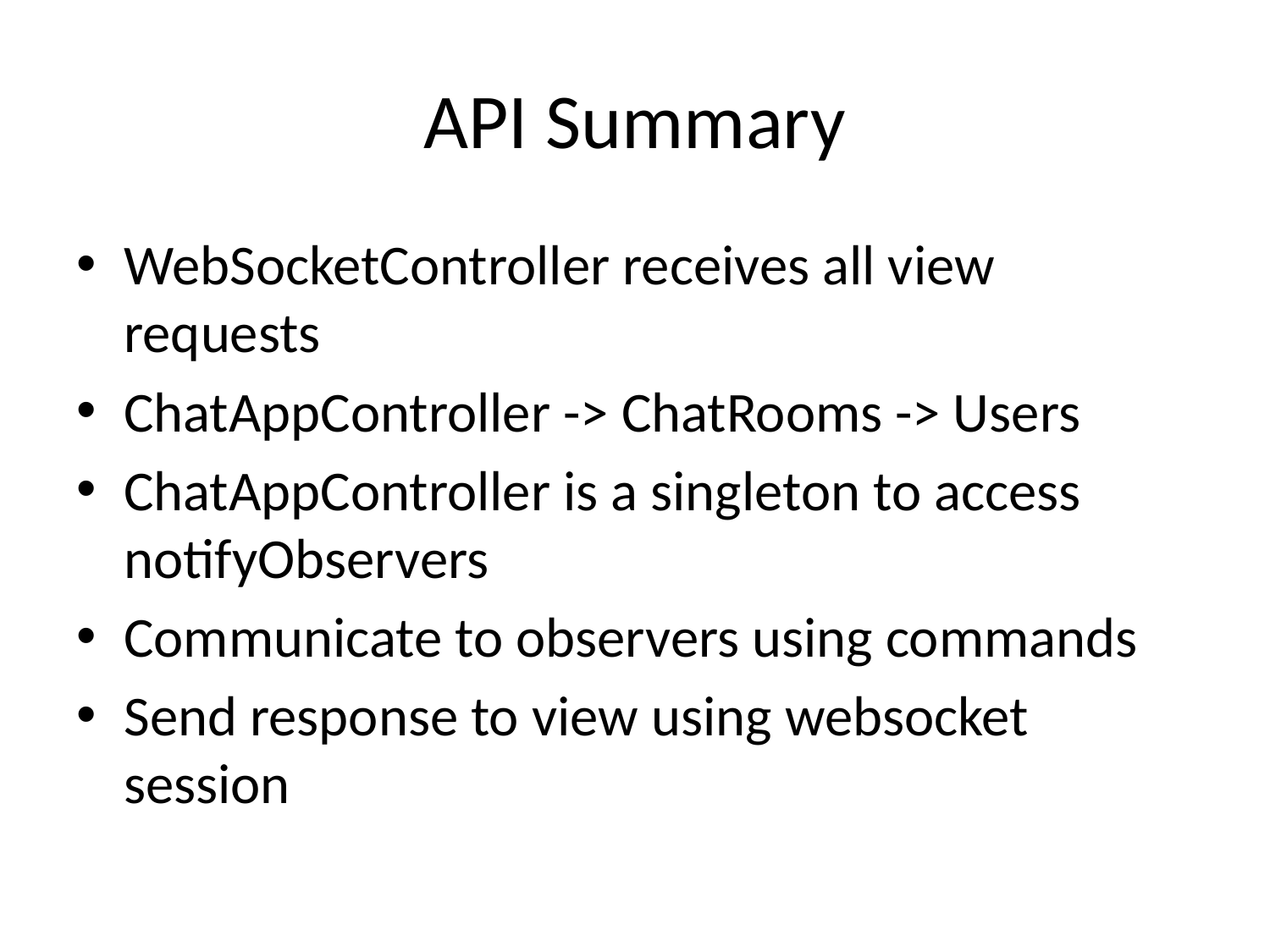

# API Summary
WebSocketController receives all view requests
ChatAppController -> ChatRooms -> Users
ChatAppController is a singleton to access notifyObservers
Communicate to observers using commands
Send response to view using websocket session